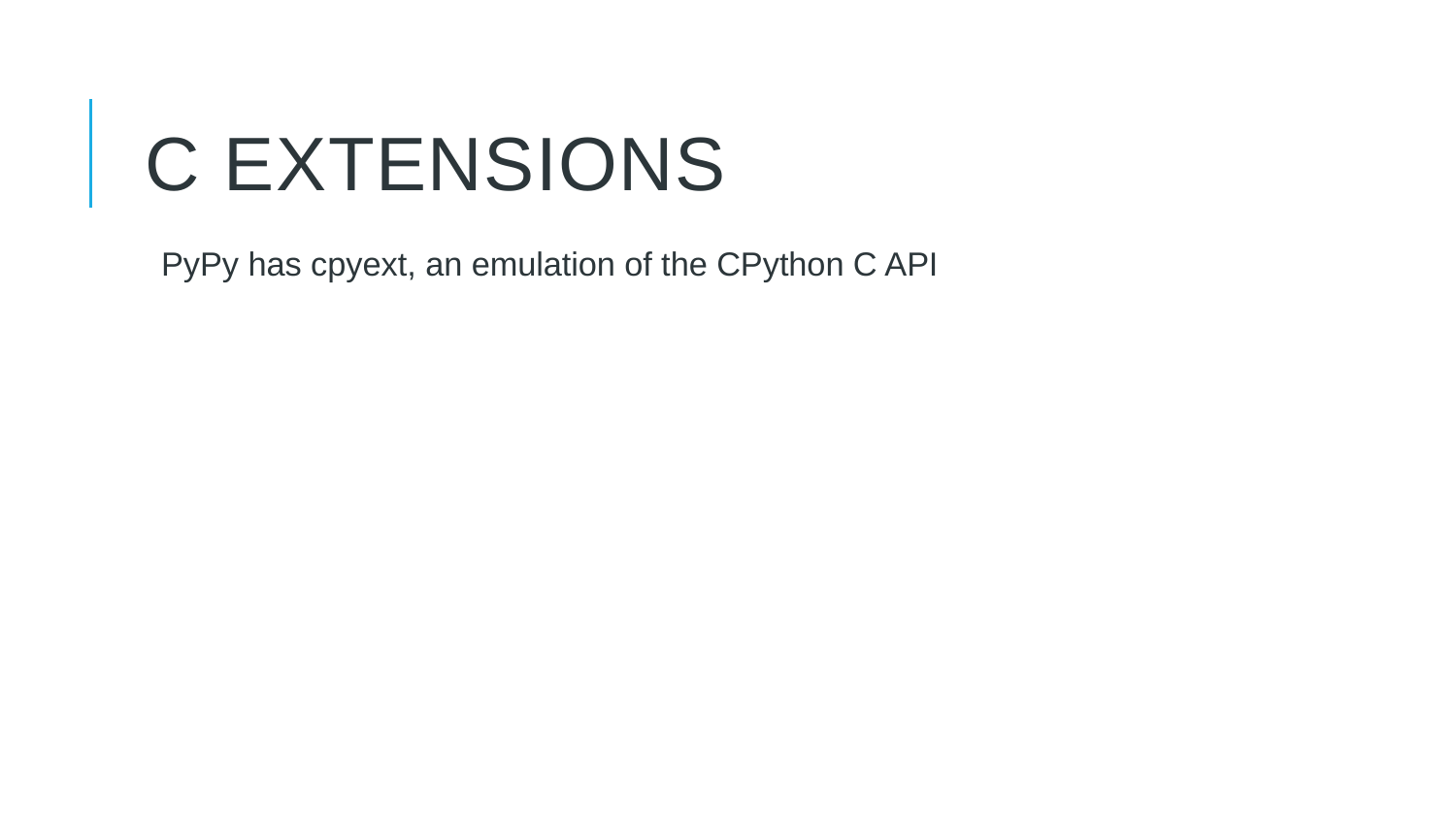

10
# C EXtensions
PyPy has cpyext, an emulation of the CPython C API